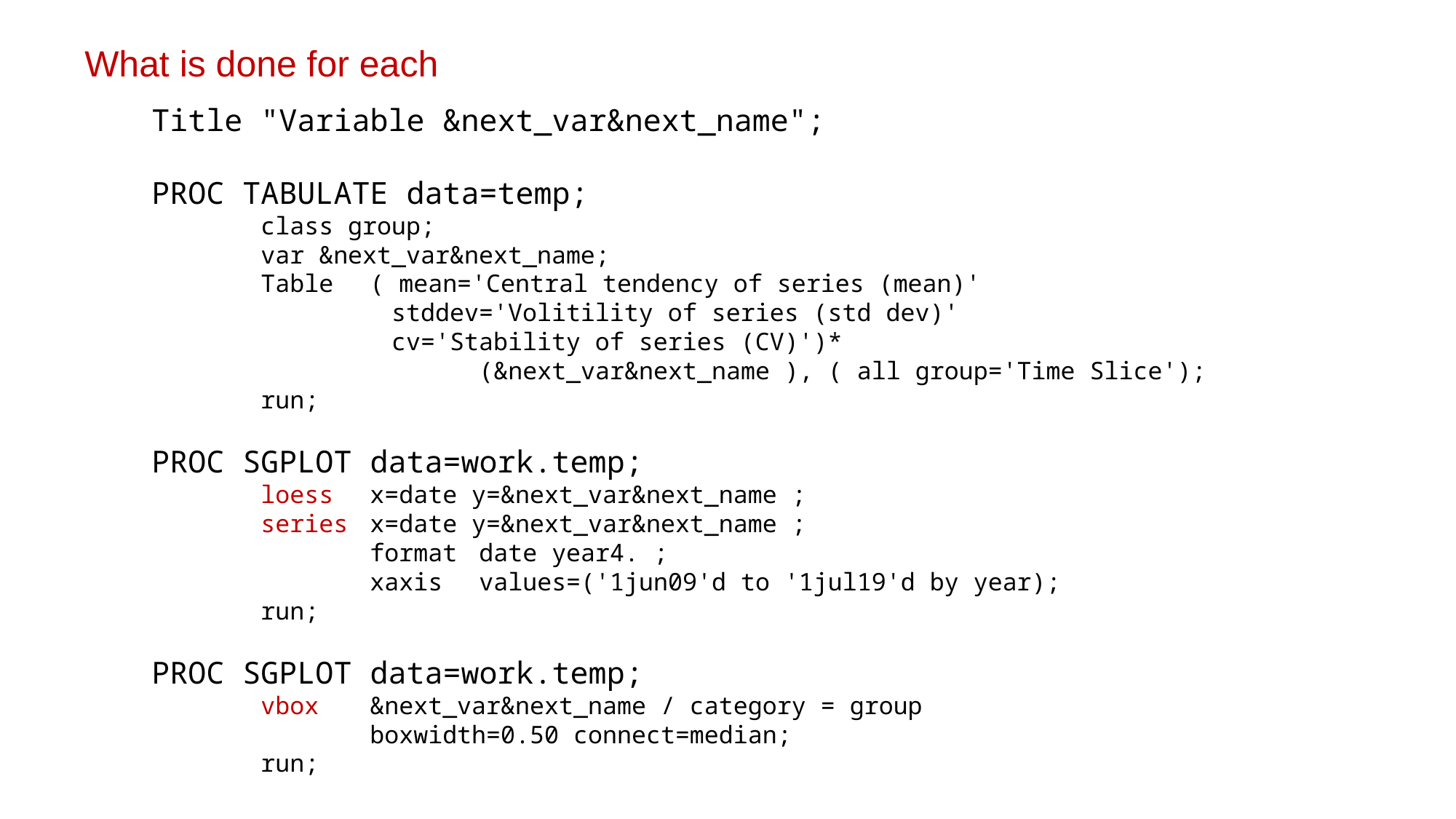

# What is done for each
Title "Variable &next_var&next_name";

PROC TABULATE data=temp;
	class group;
	var &next_var&next_name;
	Table	( mean='Central tendency of series (mean)' 				 	         stddev='Volitility of series (std dev)' 				 	         cv='Stability of series (CV)')*
			(&next_var&next_name ), ( all group='Time Slice');
	run;

PROC SGPLOT data=work.temp;
	loess 	x=date y=&next_var&next_name ;
	series 	x=date y=&next_var&next_name ;
		format 	date year4. ;
		xaxis 	values=('1jun09'd to '1jul19'd by year);
	run;

PROC SGPLOT data=work.temp;
	vbox 	&next_var&next_name / category = group
		boxwidth=0.50 connect=median;
	run;